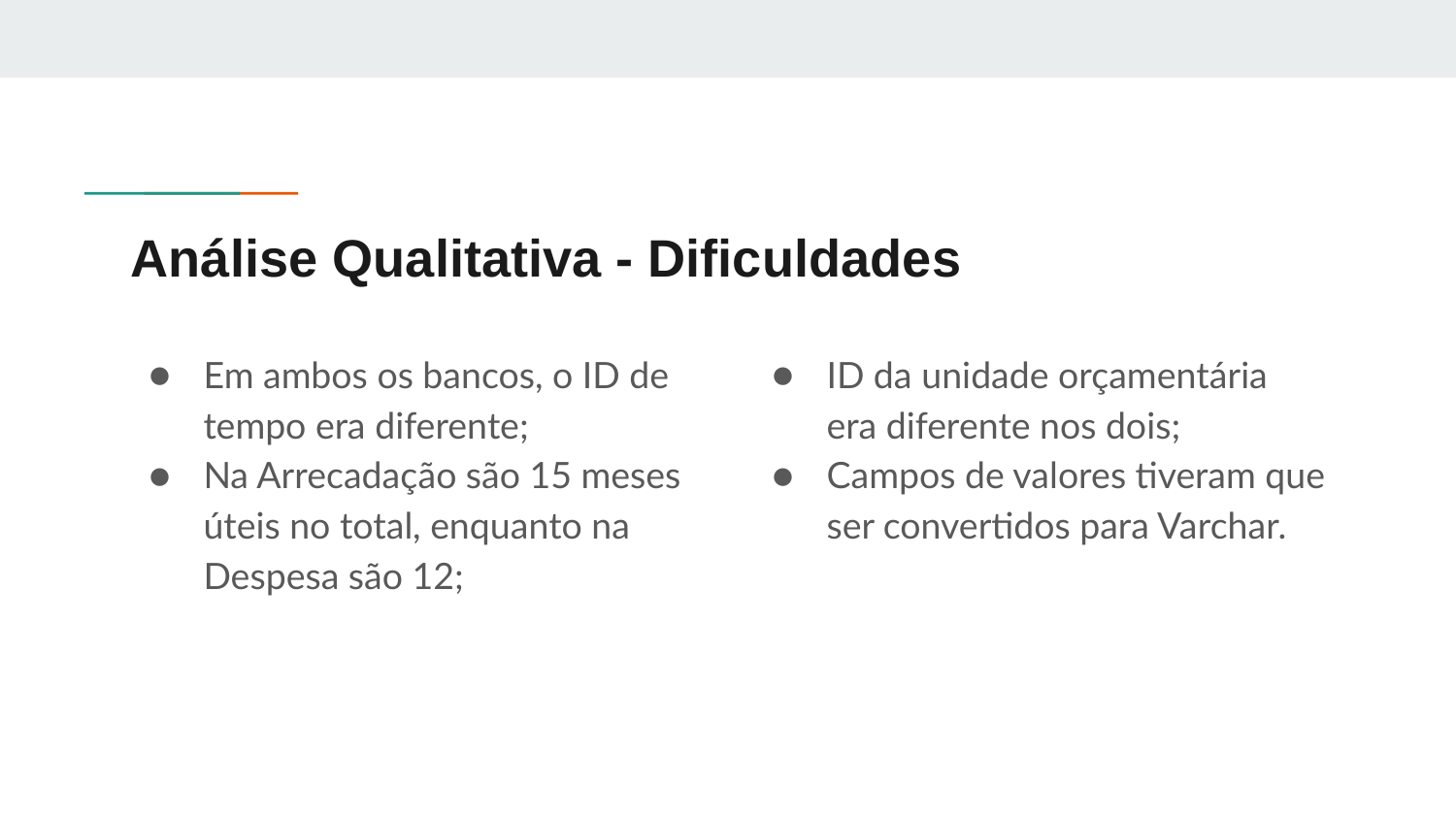

# Análise Qualitativa - Dificuldades

Em ambos os bancos, o ID de tempo era diferente;
Na Arrecadação são 15 meses úteis no total, enquanto na Despesa são 12;

ID da unidade orçamentária era diferente nos dois;
Campos de valores tiveram que ser convertidos para Varchar.